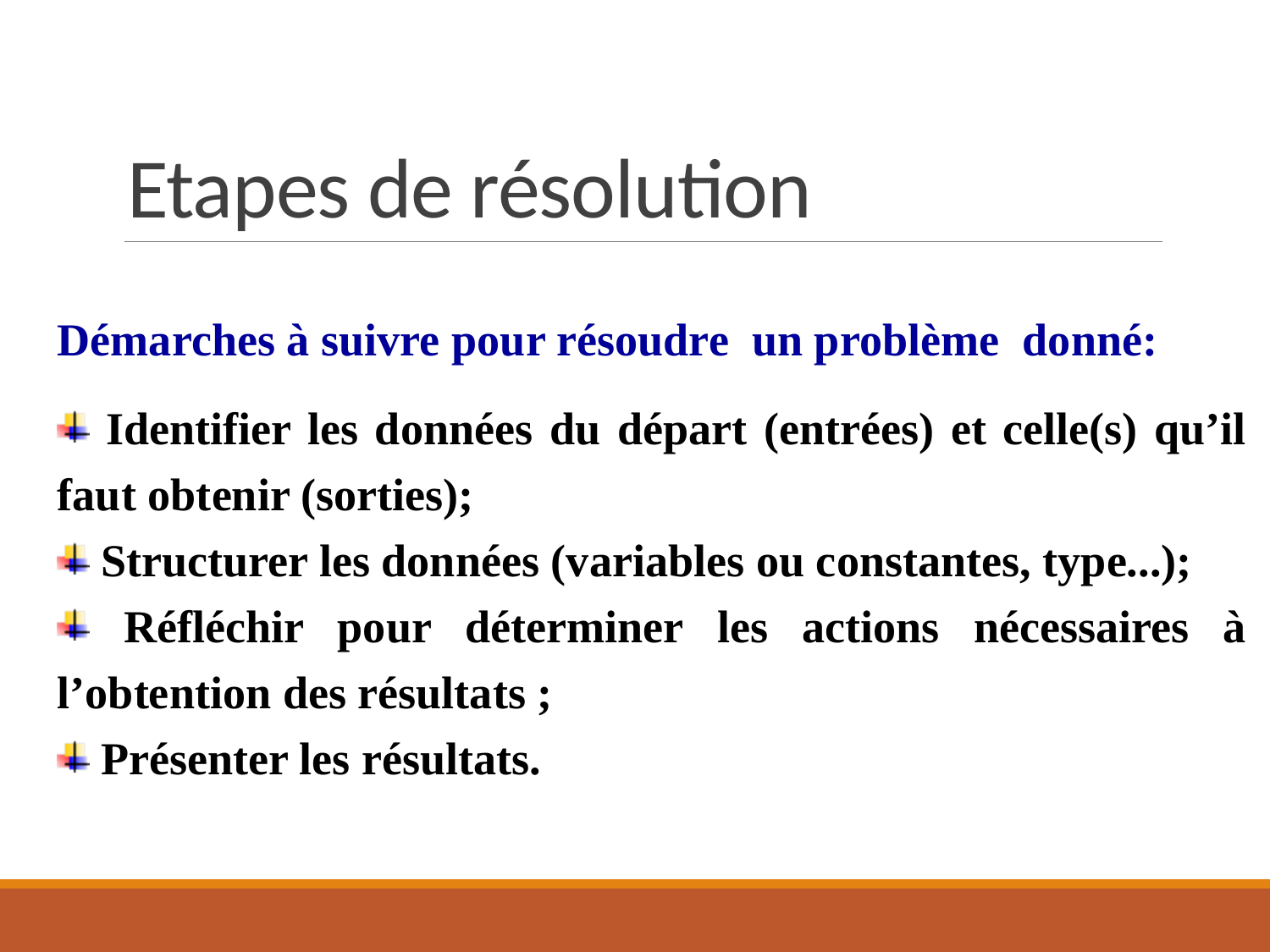

# Etapes de résolution
Démarches à suivre pour résoudre  un problème  donné:
 Identifier les données du départ (entrées) et celle(s) qu’il faut obtenir (sorties);
 Structurer les données (variables ou constantes, type...);
 Réfléchir pour déterminer les actions nécessaires à l’obtention des résultats ;
 Présenter les résultats.